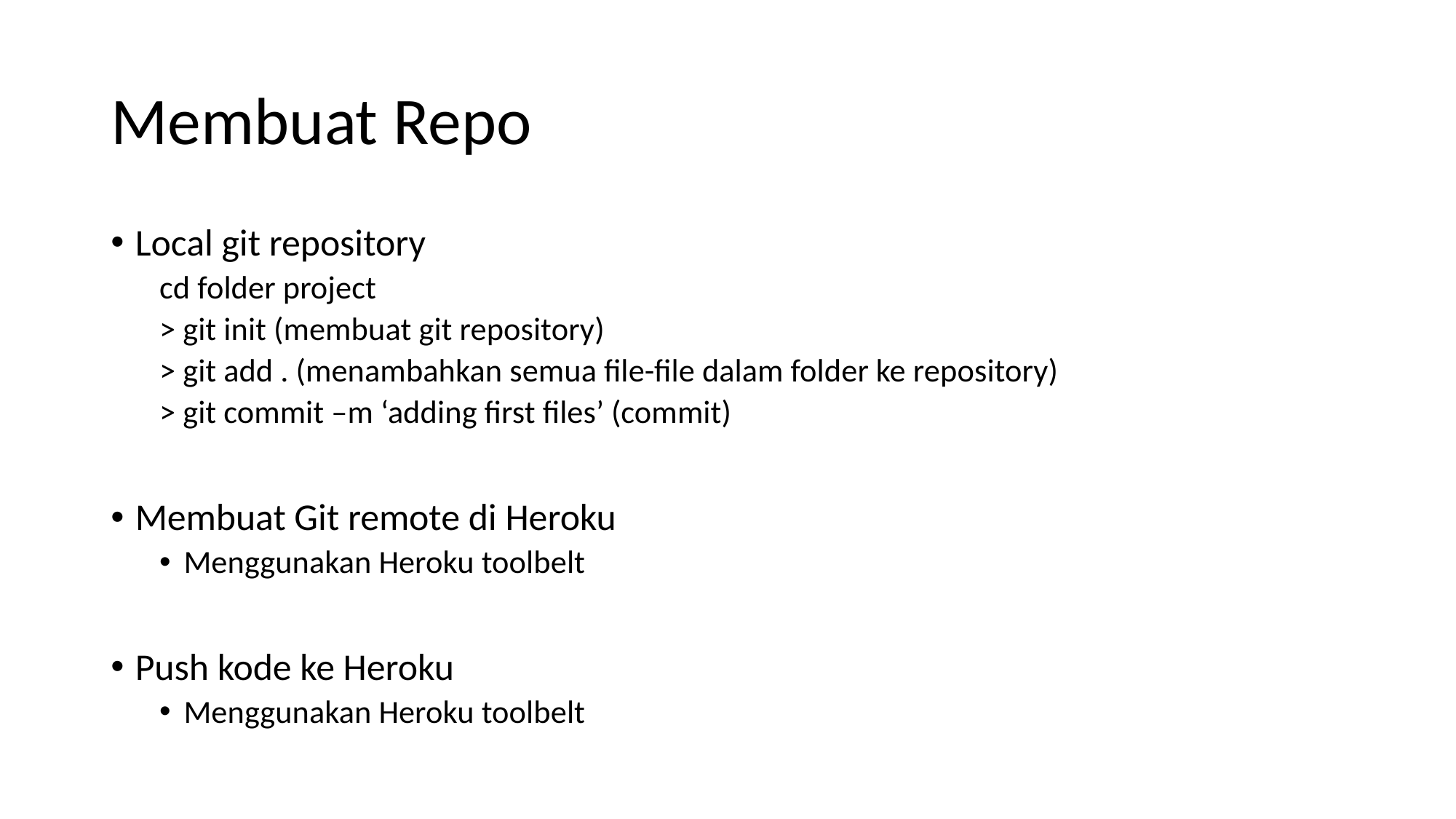

# Membuat Repo
Local git repository
cd folder project
> git init (membuat git repository)
> git add . (menambahkan semua file-file dalam folder ke repository)
> git commit –m ‘adding first files’ (commit)

Membuat Git remote di Heroku
Menggunakan Heroku toolbelt

Push kode ke Heroku
Menggunakan Heroku toolbelt